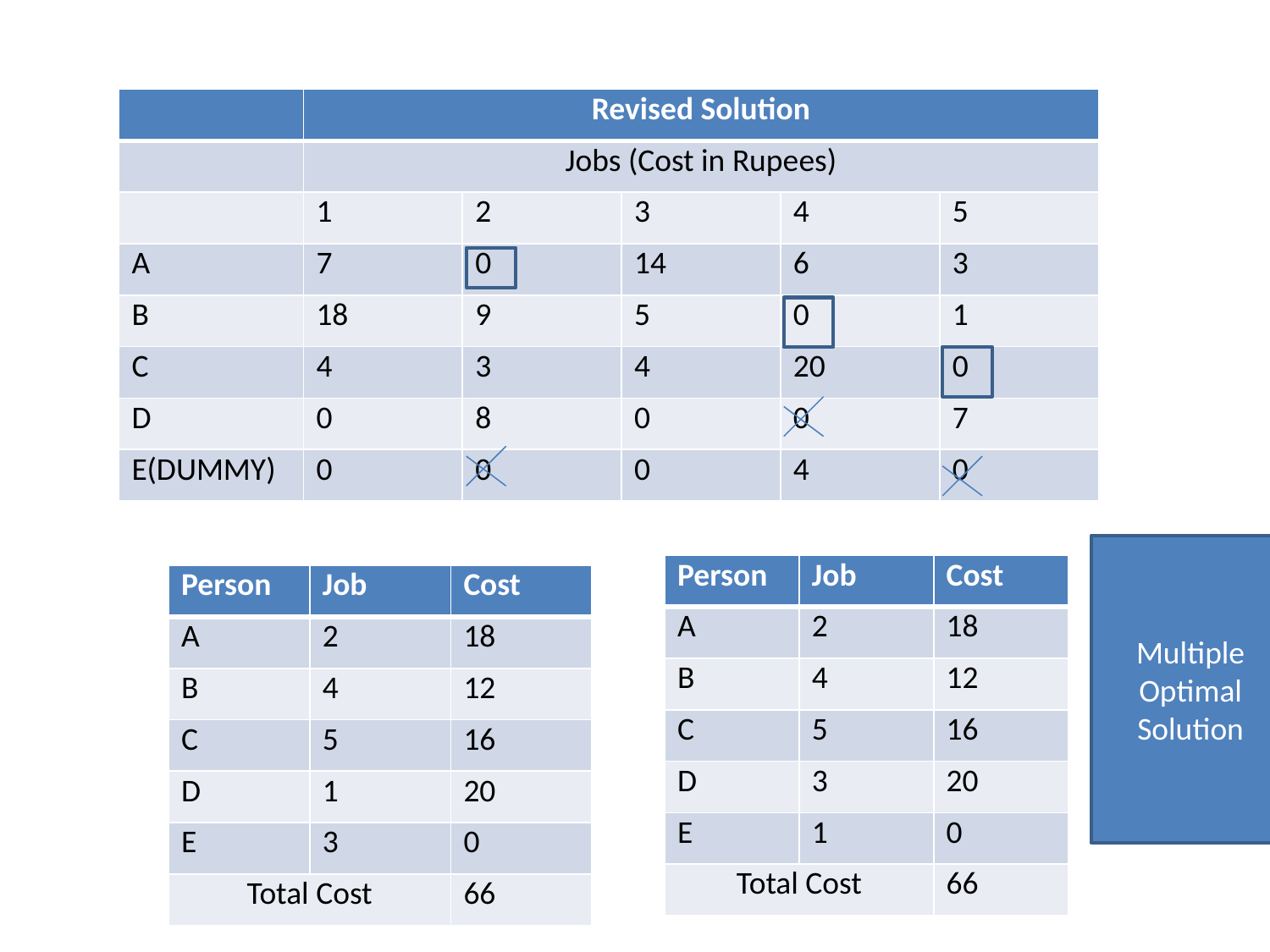

|  | Revised Solution |  |  |  |  |
| --- | --- | --- | --- | --- | --- |
|  | Jobs (Cost in Rupees) |  |  |  |  |
|  | 1 | 2 | 3 | 4 | 5 |
| A | 7 | 0 | 14 | 6 | 3 |
| B | 18 | 9 | 5 | 0 | 1 |
| C | 4 | 3 | 4 | 20 | 0 |
| D | 0 | 8 | 0 | 0 | 7 |
| E(DUMMY) | 0 | 0 | 0 | 4 | 0 |

Multiple Optimal Solution
| Person | Job | Cost |
| --- | --- | --- |
| A | 2 | 18 |
| B | 4 | 12 |
| C | 5 | 16 |
| D | 3 | 20 |
| E | 1 | 0 |
| Total Cost |  | 66 |
| Person | Job | Cost |
| --- | --- | --- |
| A | 2 | 18 |
| B | 4 | 12 |
| C | 5 | 16 |
| D | 1 | 20 |
| E | 3 | 0 |
| Total Cost |  | 66 |